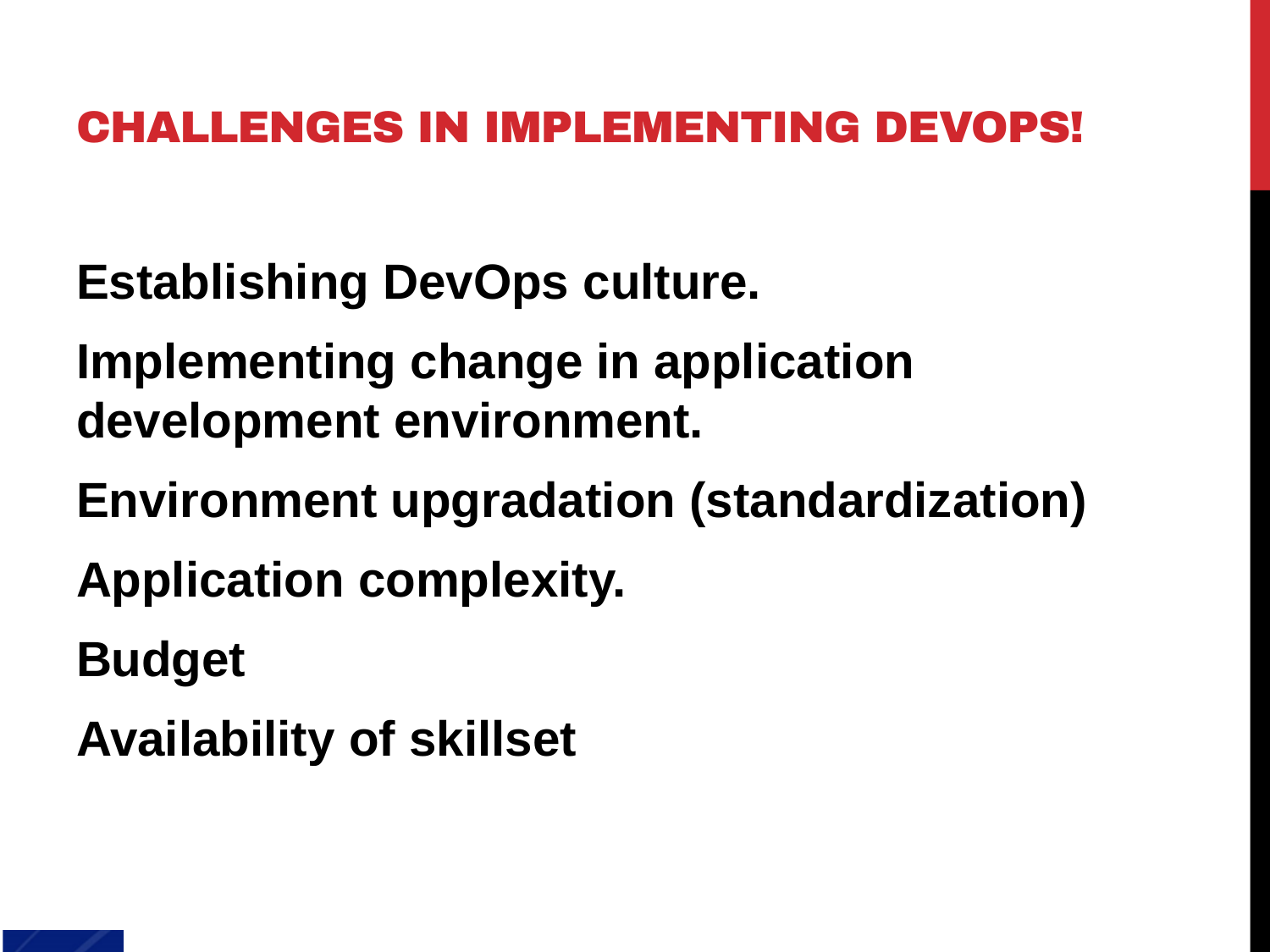

# Challenges in implementing DevOps!
Establishing DevOps culture.
Implementing change in application development environment.
Environment upgradation (standardization)
Application complexity.
Budget
Availability of skillset